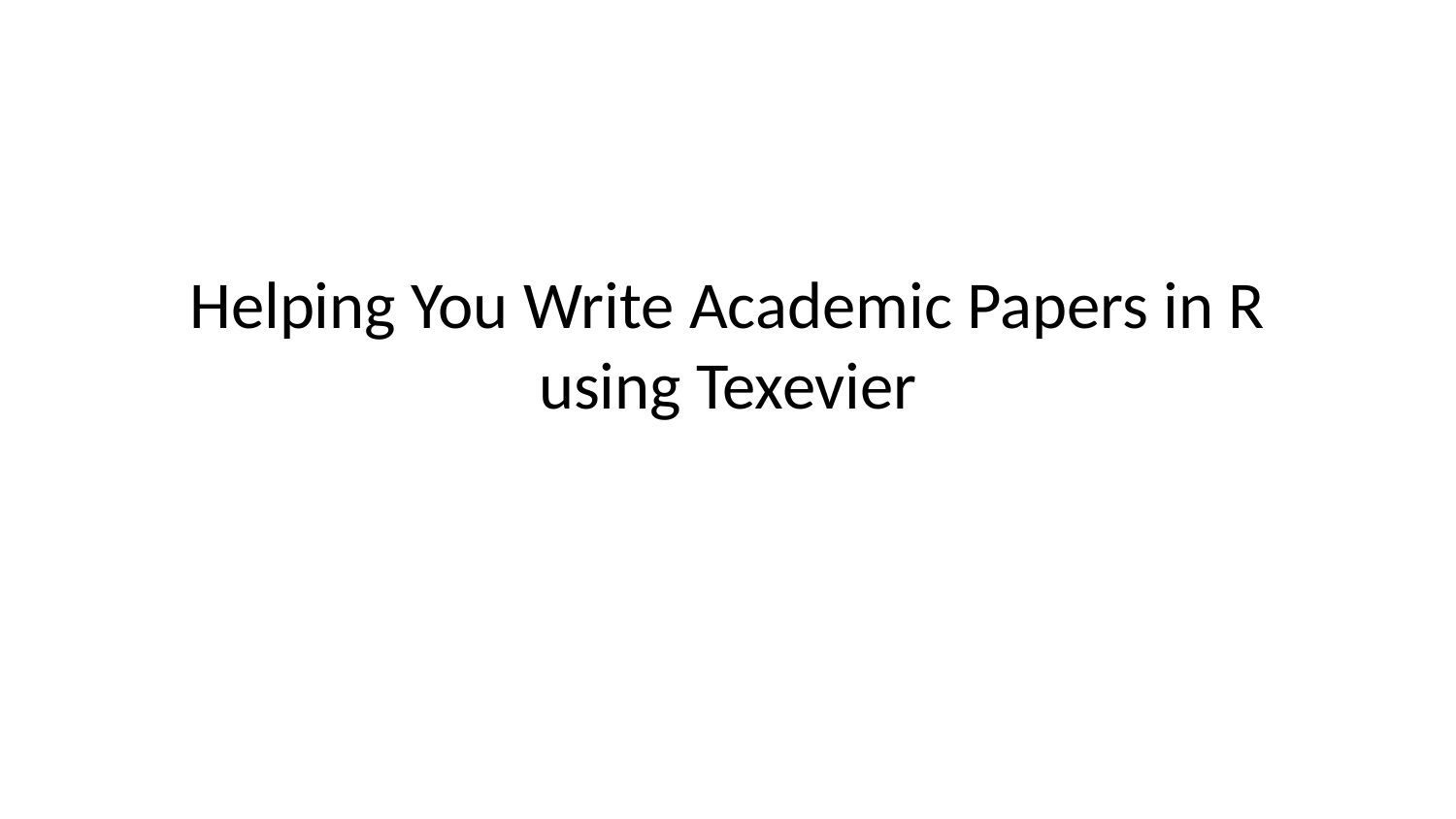

# Helping You Write Academic Papers in R using Texevier